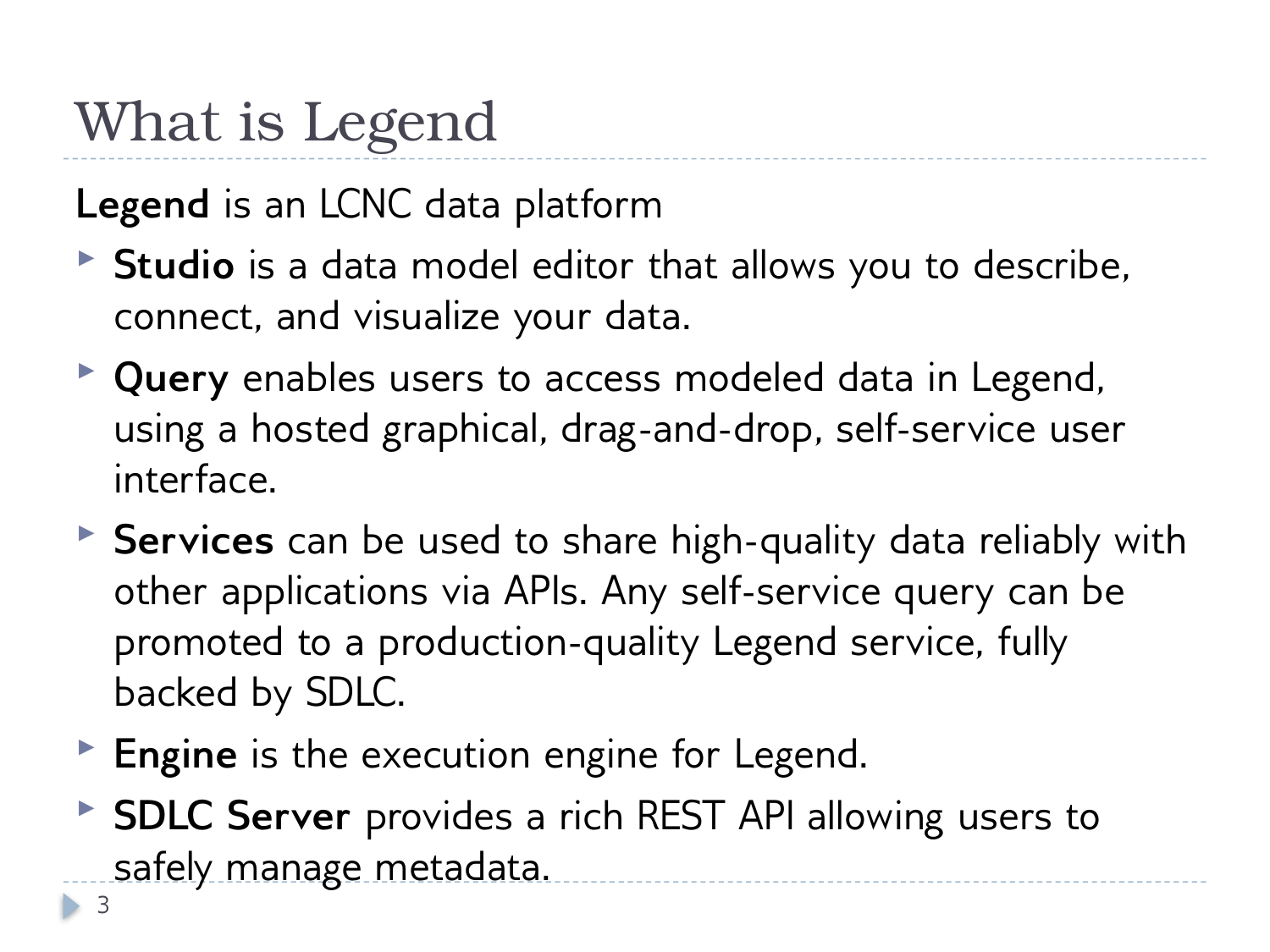

# What is Legend
Legend is an LCNC data platform
Studio is a data model editor that allows you to describe, connect, and visualize your data.
Query enables users to access modeled data in Legend, using a hosted graphical, drag-and-drop, self-service user interface.
Services can be used to share high-quality data reliably with other applications via APIs. Any self-service query can be promoted to a production-quality Legend service, fully backed by SDLC.
Engine is the execution engine for Legend.
SDLC Server provides a rich REST API allowing users to safely manage metadata.

3